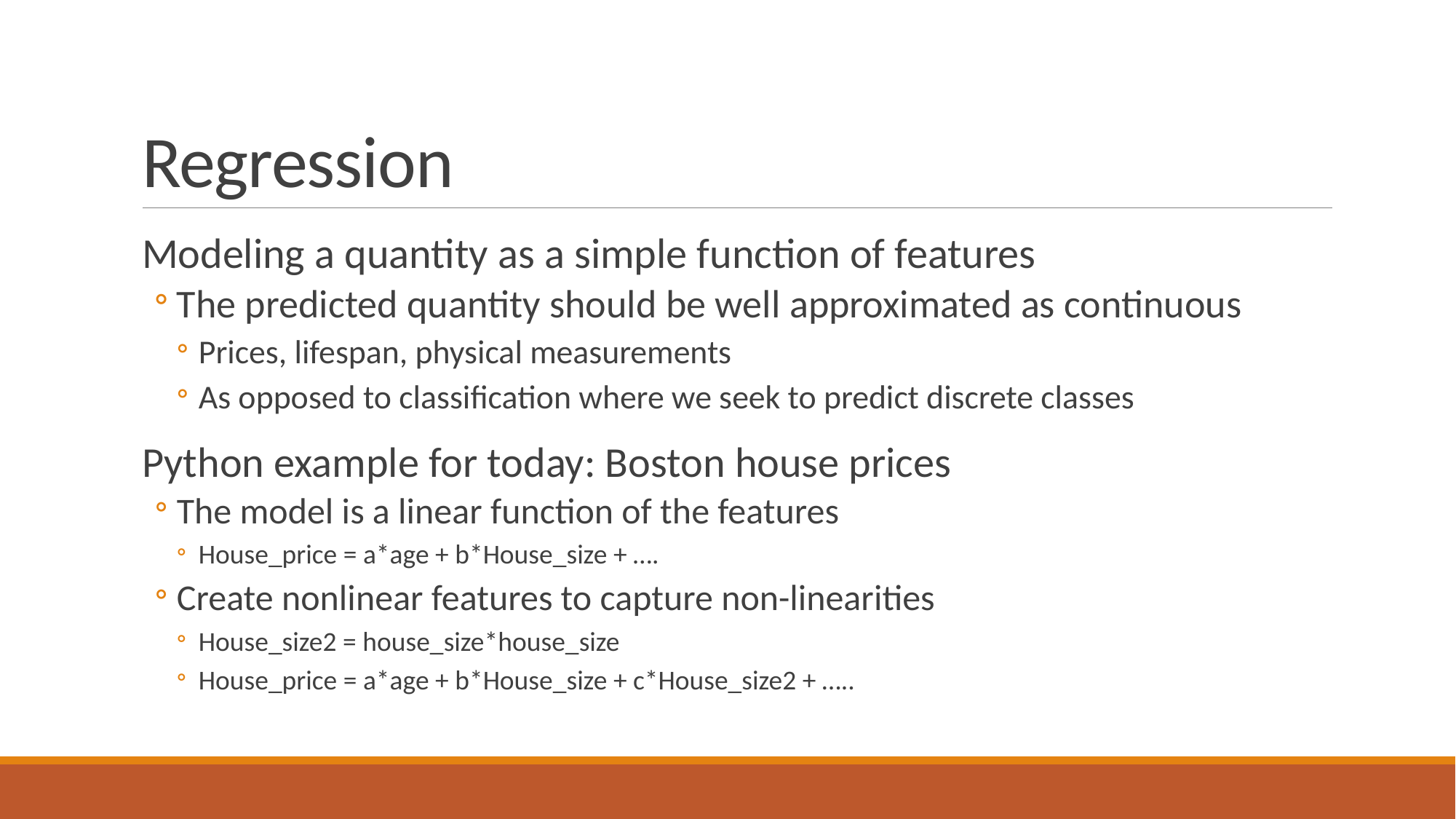

# Regression
Modeling a quantity as a simple function of features
The predicted quantity should be well approximated as continuous
Prices, lifespan, physical measurements
As opposed to classification where we seek to predict discrete classes
Python example for today: Boston house prices
The model is a linear function of the features
House_price = a*age + b*House_size + ….
Create nonlinear features to capture non-linearities
House_size2 = house_size*house_size
House_price = a*age + b*House_size + c*House_size2 + …..